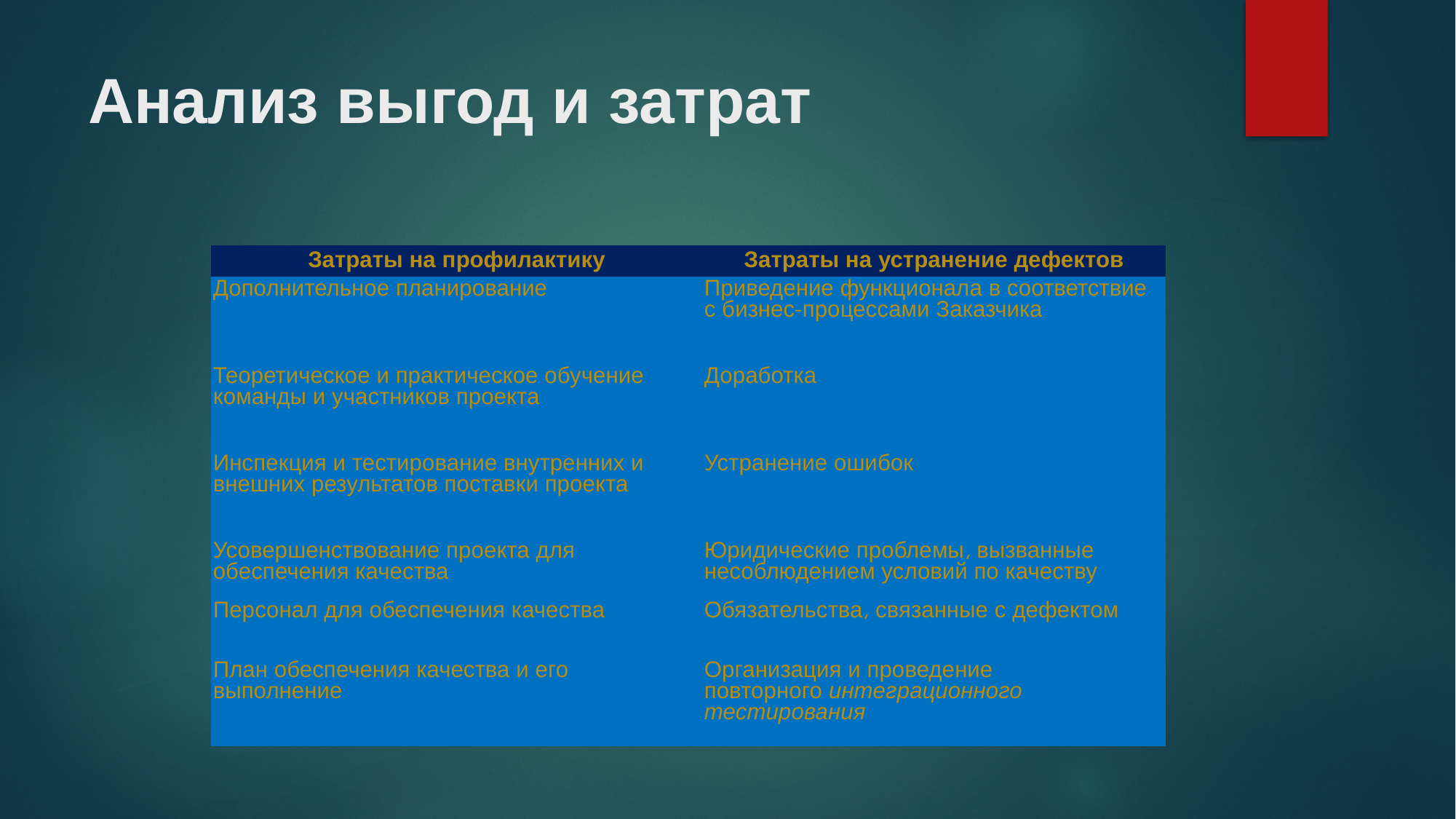

# Анализ выгод и затрат
| Затраты на профилактику | Затраты на устранение дефектов |
| --- | --- |
| Дополнительное планирование | Приведение функционала в соответствие с бизнес-процессами Заказчика |
| Теоретическое и практическое обучение команды и участников проекта | Доработка |
| Инспекция и тестирование внутренних и внешних результатов поставки проекта | Устранение ошибок |
| Усовершенствование проекта для обеспечения качества | Юридические проблемы, вызванные несоблюдением условий по качеству |
| Персонал для обеспечения качества | Обязательства, связанные с дефектом |
| План обеспечения качества и его выполнение | Организация и проведение повторного интеграционного тестирования |